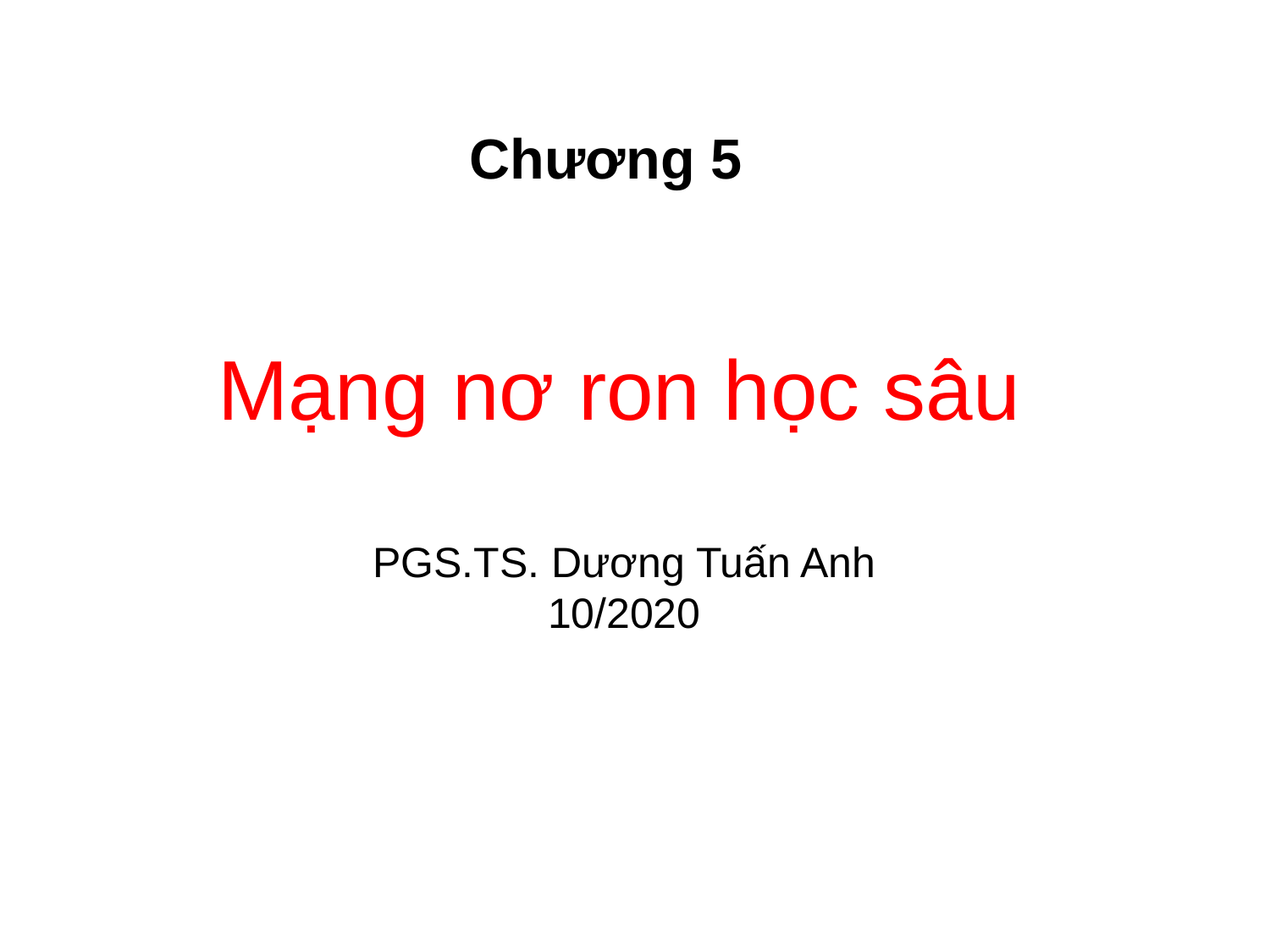

Chương 5

# Mạng nơ ron học sâu
PGS.TS. Dương Tuấn Anh
10/2020